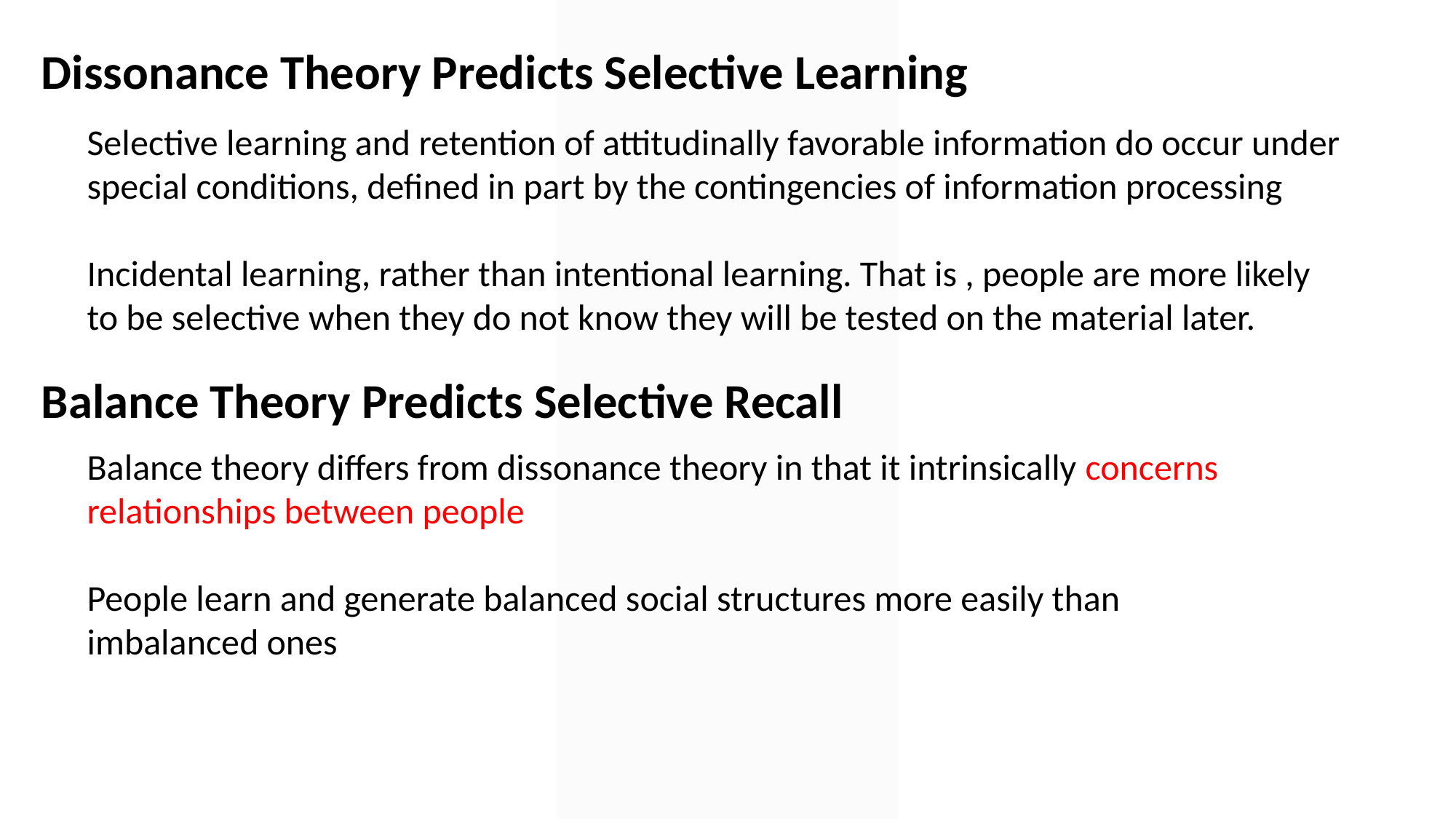

Dissonance Theory Predicts Selective Learning
Selective learning and retention of attitudinally favorable information do occur under special conditions, defined in part by the contingencies of information processing

Incidental learning, rather than intentional learning. That is , people are more likely to be selective when they do not know they will be tested on the material later.
Balance Theory Predicts Selective Recall
Balance theory differs from dissonance theory in that it intrinsically concerns relationships between people

People learn and generate balanced social structures more easily than imbalanced ones